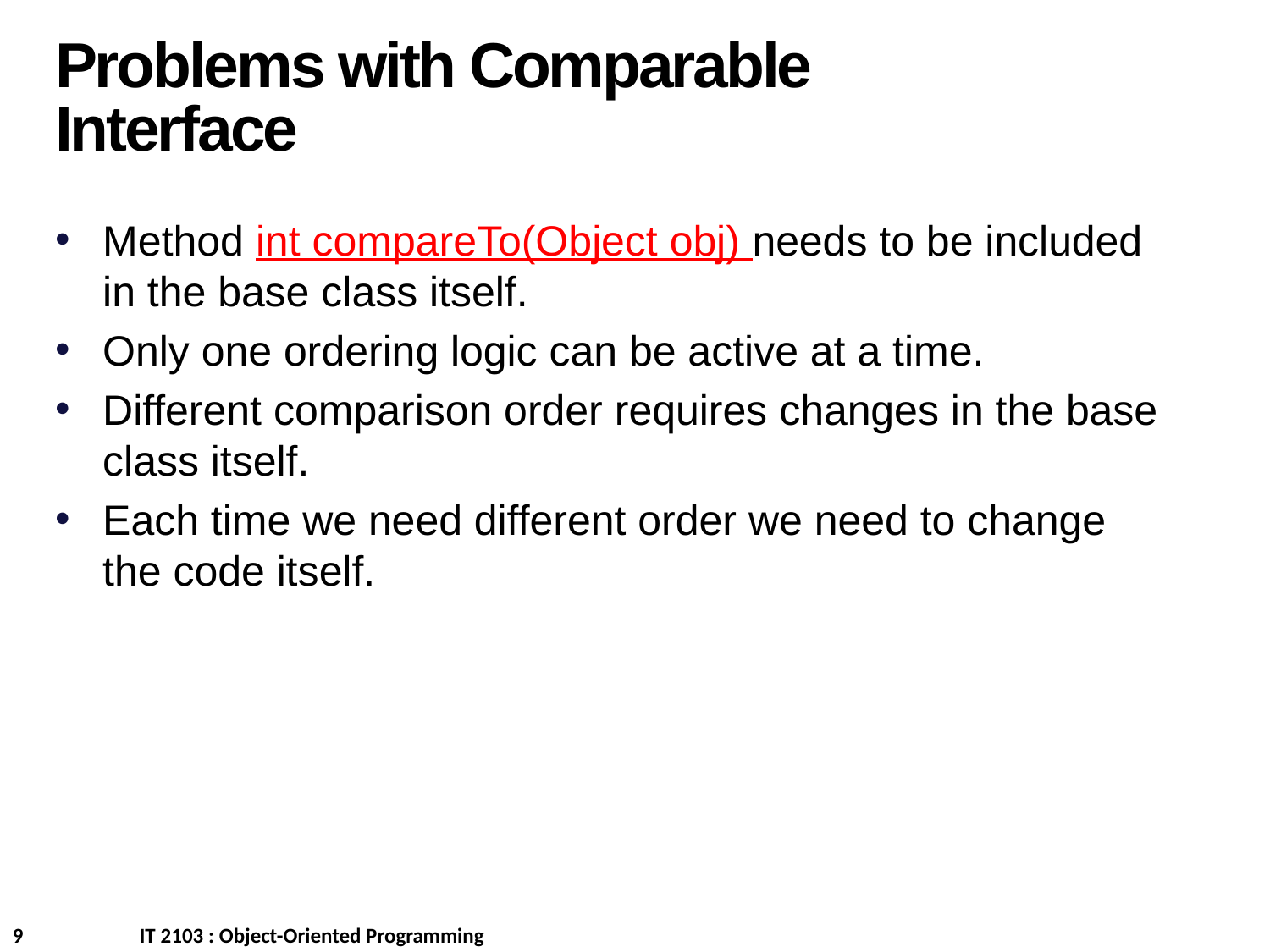

Problems with Comparable Interface
Method int compareTo(Object obj) needs to be included in the base class itself.
Only one ordering logic can be active at a time.
Different comparison order requires changes in the base class itself.
Each time we need different order we need to change the code itself.